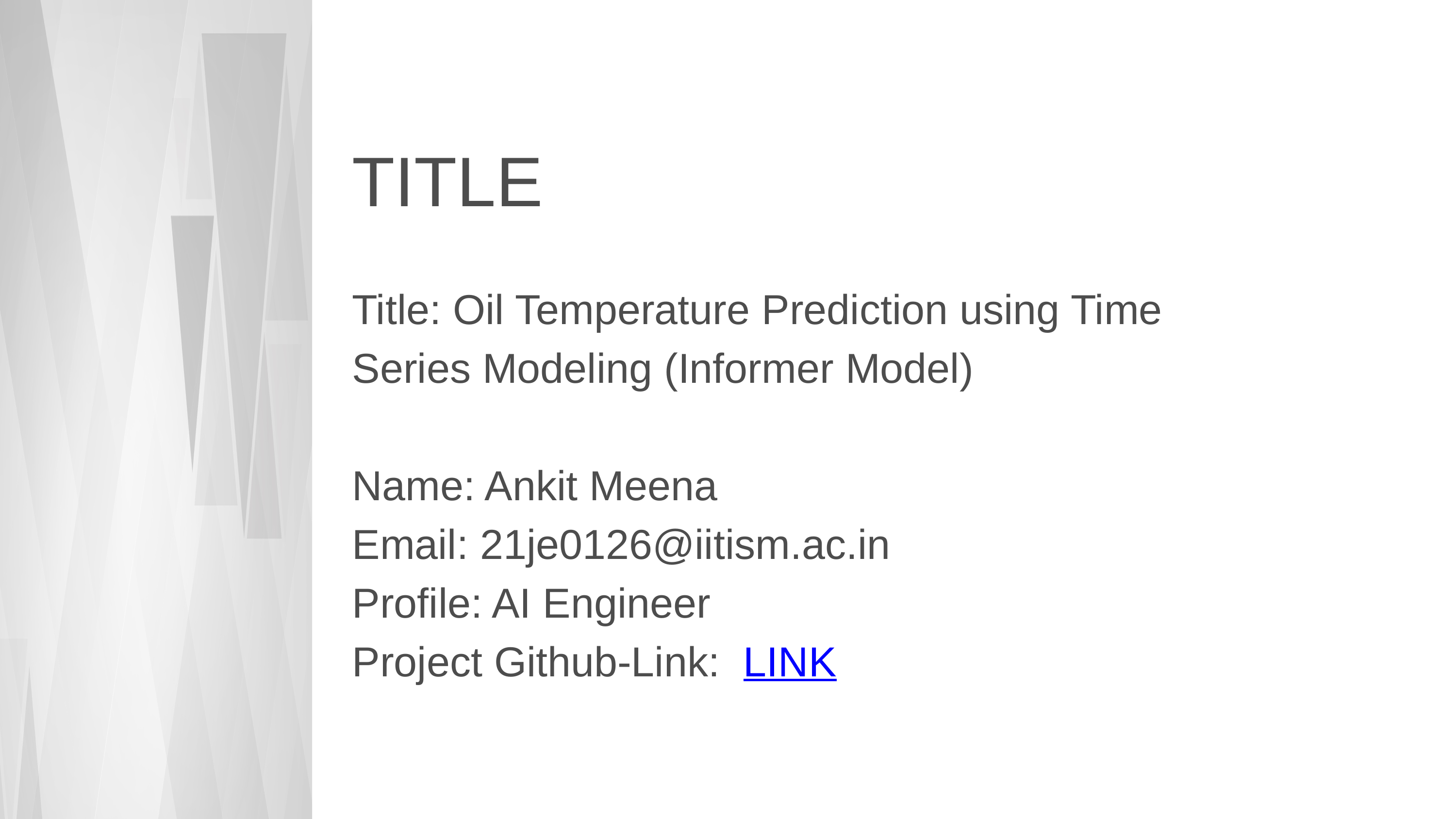

TITLE

Title: Oil Temperature Prediction using Time Series Modeling (Informer Model)

Name: Ankit Meena
Email: 21je0126@iitism.ac.in
Profile: AI Engineer
Project Github-Link:  LINK